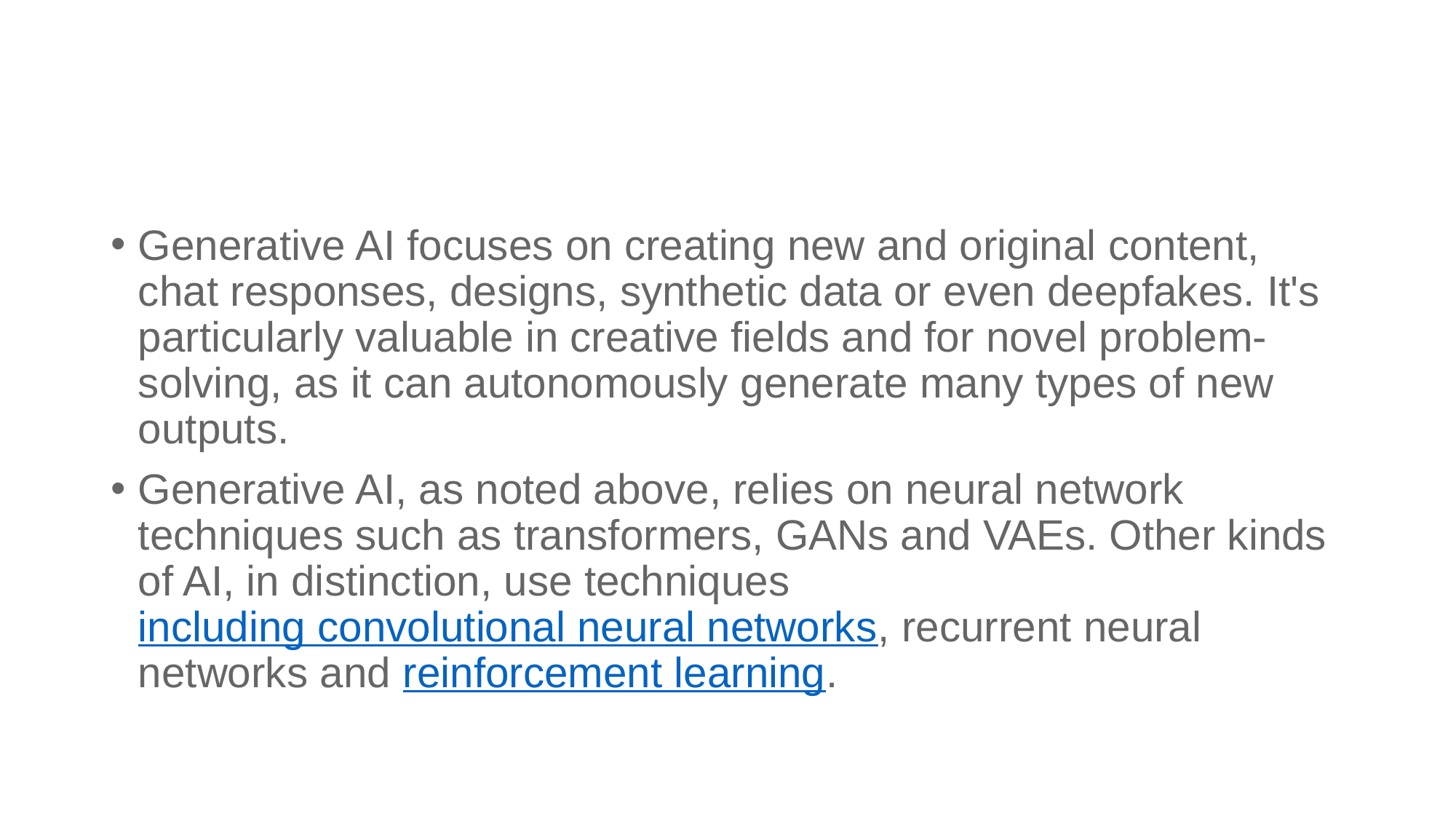

#
Generative AI focuses on creating new and original content, chat responses, designs, synthetic data or even deepfakes. It's particularly valuable in creative fields and for novel problem-solving, as it can autonomously generate many types of new outputs.
Generative AI, as noted above, relies on neural network techniques such as transformers, GANs and VAEs. Other kinds of AI, in distinction, use techniques including convolutional neural networks, recurrent neural networks and reinforcement learning.